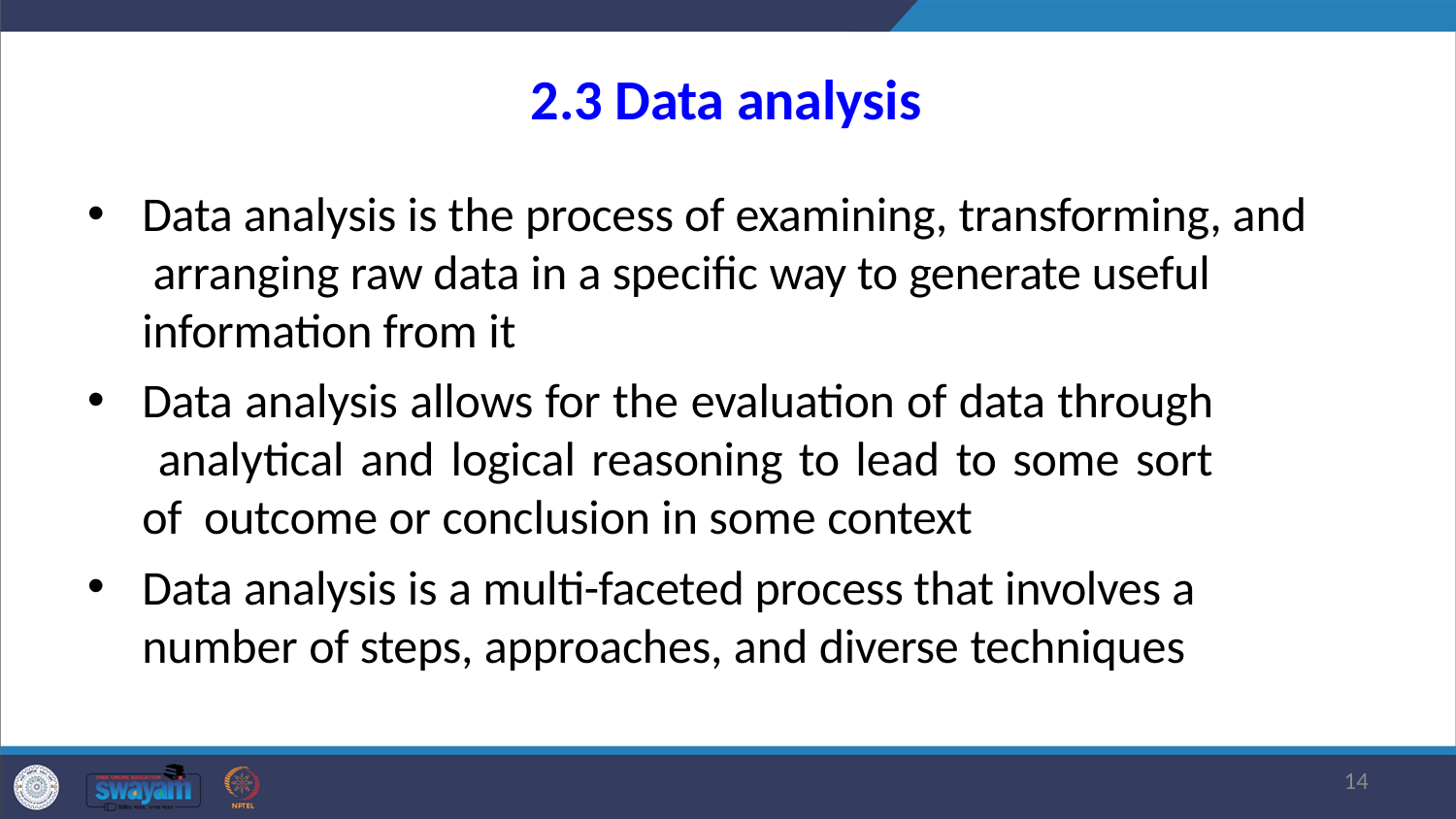

# 2.3 Data analysis
Data analysis is the process of examining, transforming, and  arranging raw data in a specific way to generate useful  information from it
Data analysis allows for the evaluation of data through  analytical and logical reasoning to lead to some sort of  outcome or conclusion in some context
Data analysis is a multi-faceted process that involves a  number of steps, approaches, and diverse techniques
14